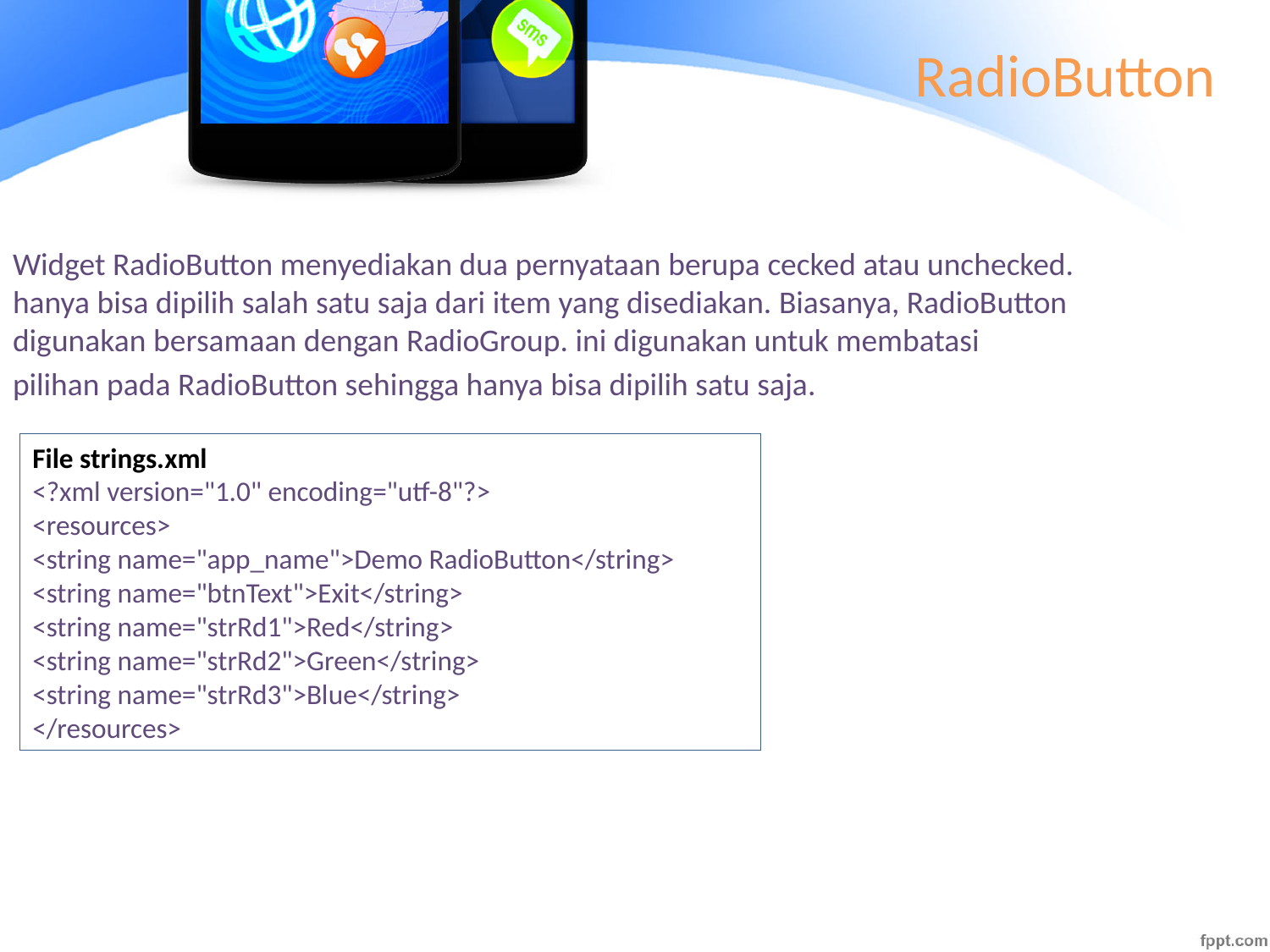

# RadioButton
Widget RadioButton menyediakan dua pernyataan berupa cecked atau unchecked.  hanya bisa dipilih salah satu saja dari item yang disediakan. Biasanya, RadioButton digunakan bersamaan dengan RadioGroup. ini digunakan untuk membatasi
pilihan pada RadioButton sehingga hanya bisa dipilih satu saja.
File strings.xml
<?xml version="1.0" encoding="utf-8"?>
<resources>
<string name="app_name">Demo RadioButton</string>
<string name="btnText">Exit</string>
<string name="strRd1">Red</string>
<string name="strRd2">Green</string>
<string name="strRd3">Blue</string>
</resources>